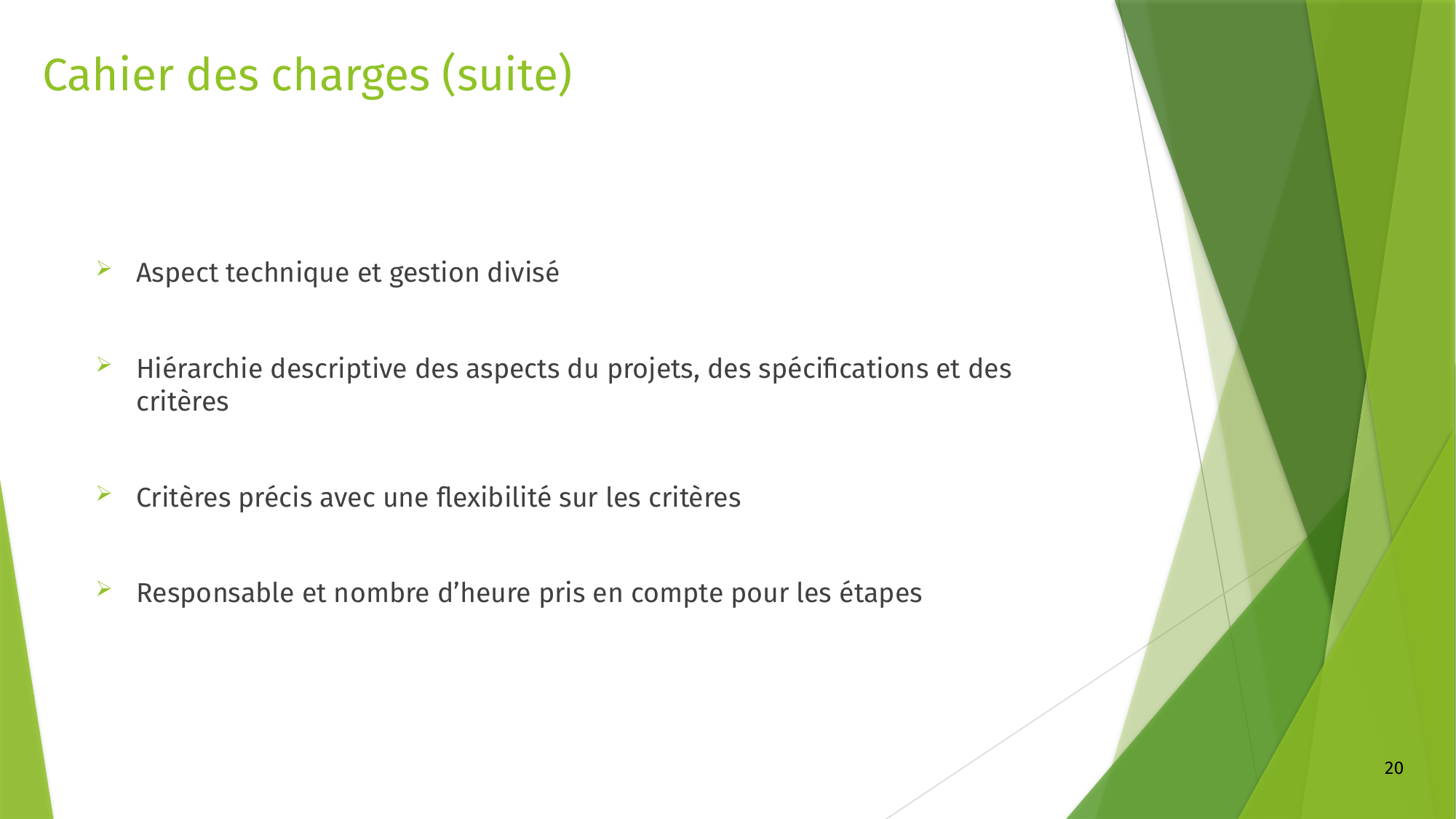

# Cahier des charges (suite)
Aspect technique et gestion divisé

Hiérarchie descriptive des aspects du projets, des spécifications et des critères

Critères précis avec une flexibilité sur les critères

Responsable et nombre d’heure pris en compte pour les étapes
20